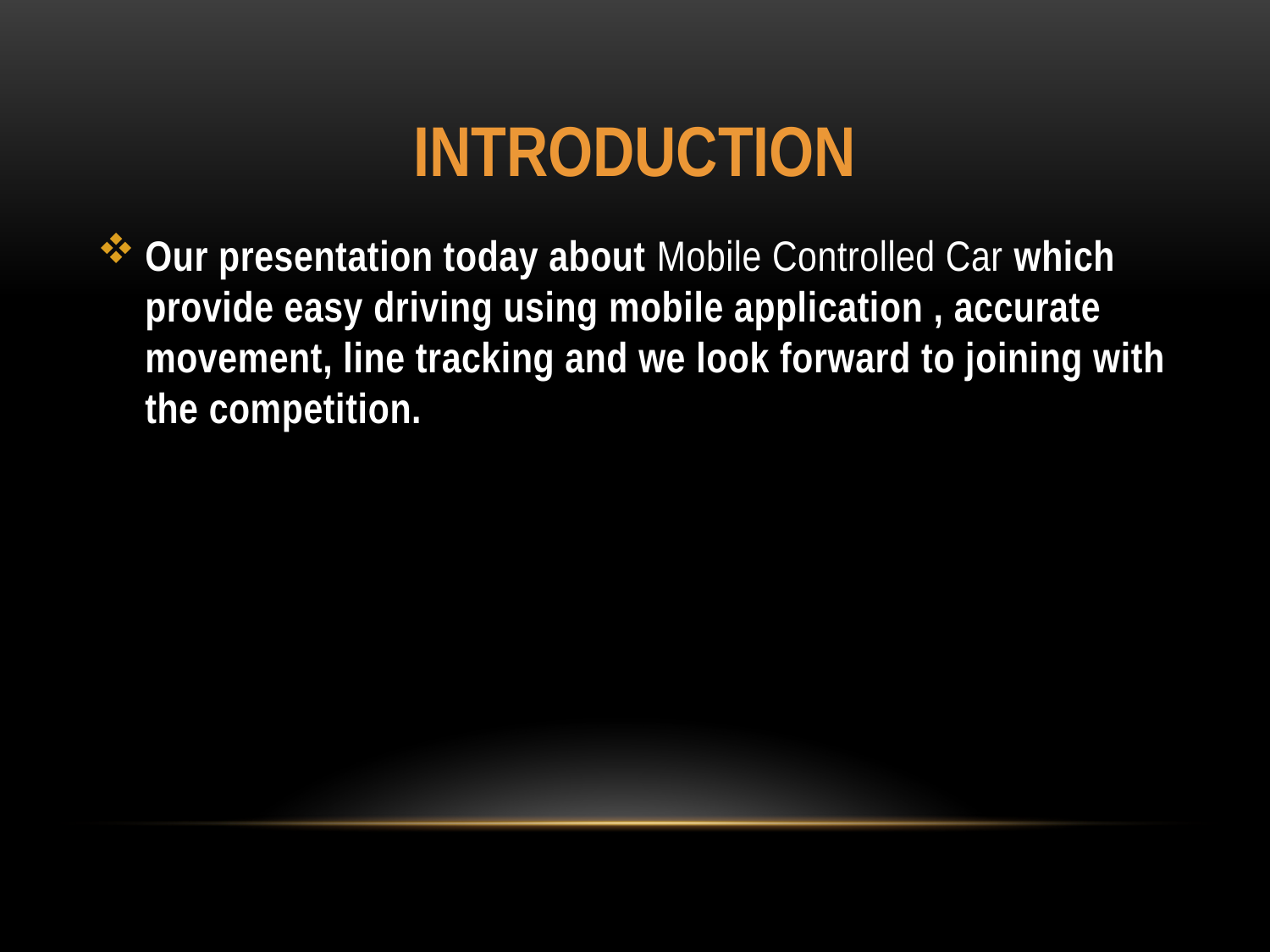

# Introduction
Our presentation today about Mobile Controlled Car which provide easy driving using mobile application , accurate movement, line tracking and we look forward to joining with the competition.